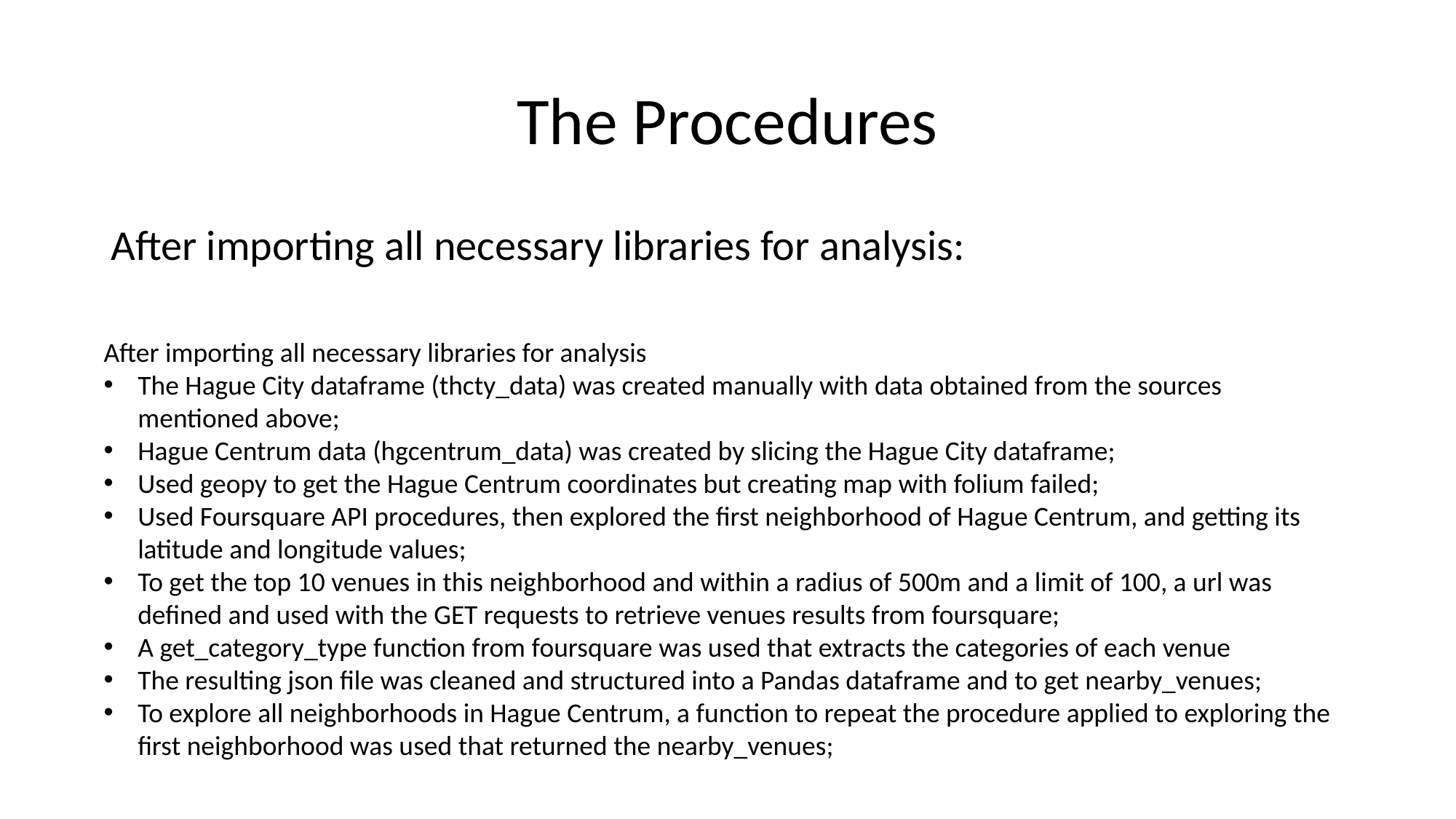

# The Procedures
After importing all necessary libraries for analysis:
After importing all necessary libraries for analysis
The Hague City dataframe (thcty_data) was created manually with data obtained from the sources mentioned above;
Hague Centrum data (hgcentrum_data) was created by slicing the Hague City dataframe;
Used geopy to get the Hague Centrum coordinates but creating map with folium failed;
Used Foursquare API procedures, then explored the first neighborhood of Hague Centrum, and getting its latitude and longitude values;
To get the top 10 venues in this neighborhood and within a radius of 500m and a limit of 100, a url was defined and used with the GET requests to retrieve venues results from foursquare;
A get_category_type function from foursquare was used that extracts the categories of each venue
The resulting json file was cleaned and structured into a Pandas dataframe and to get nearby_venues;
To explore all neighborhoods in Hague Centrum, a function to repeat the procedure applied to exploring the first neighborhood was used that returned the nearby_venues;